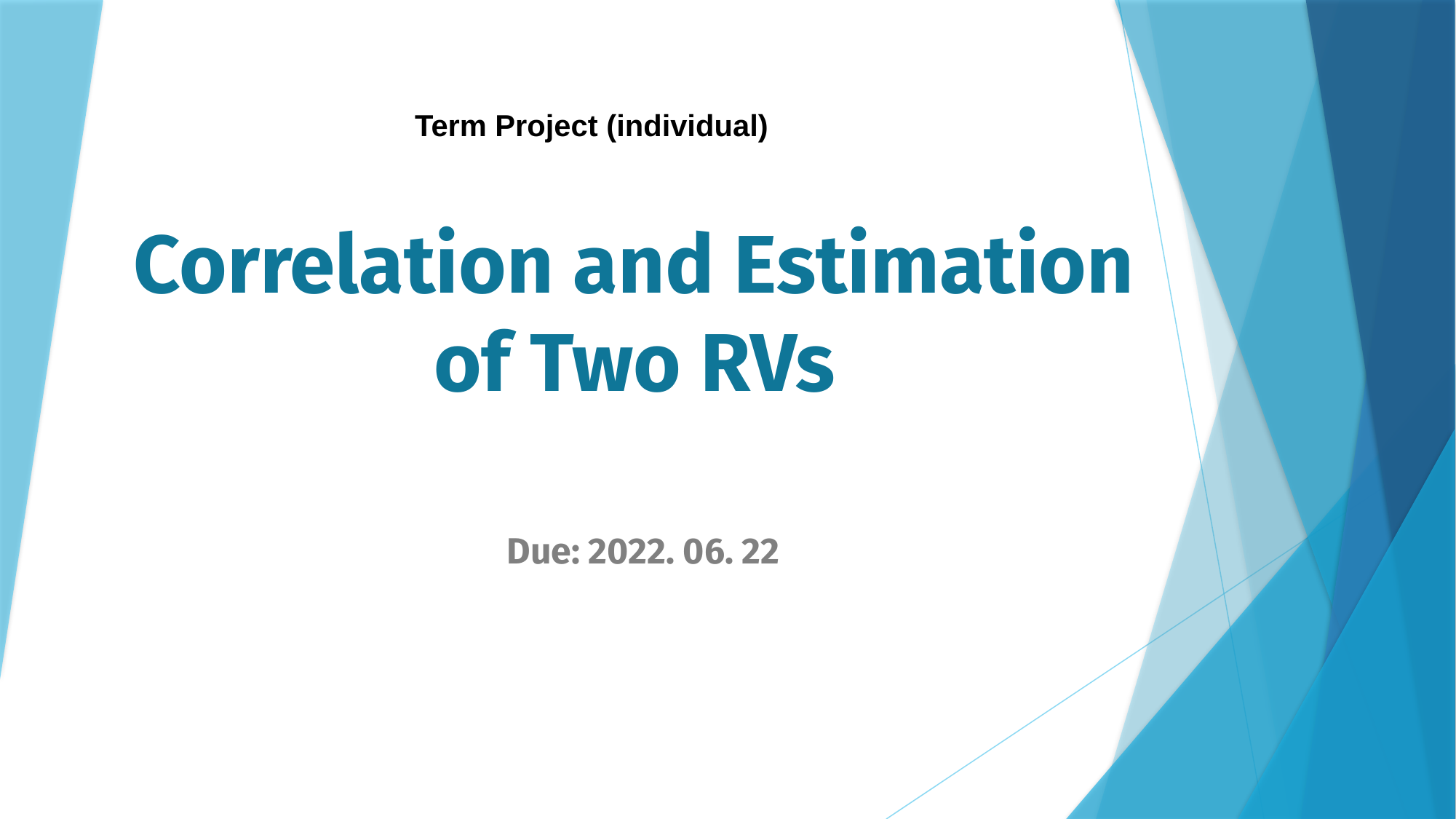

Term Project (individual)
# Correlation and Estimation of Two RVs
Due: 2022. 06. 22